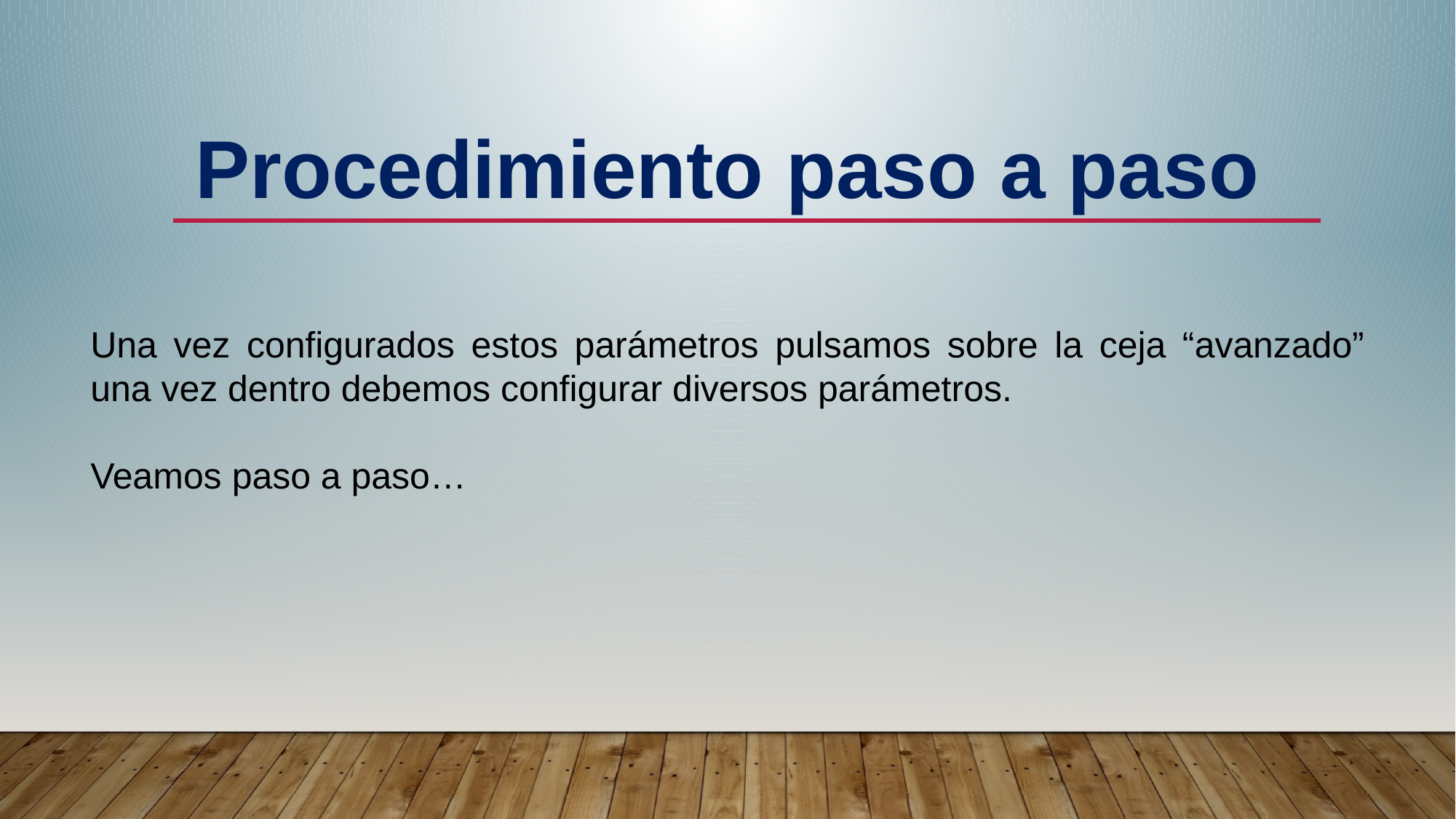

Procedimiento paso a paso
Una vez configurados estos parámetros pulsamos sobre la ceja “avanzado” una vez dentro debemos configurar diversos parámetros.

Veamos paso a paso…